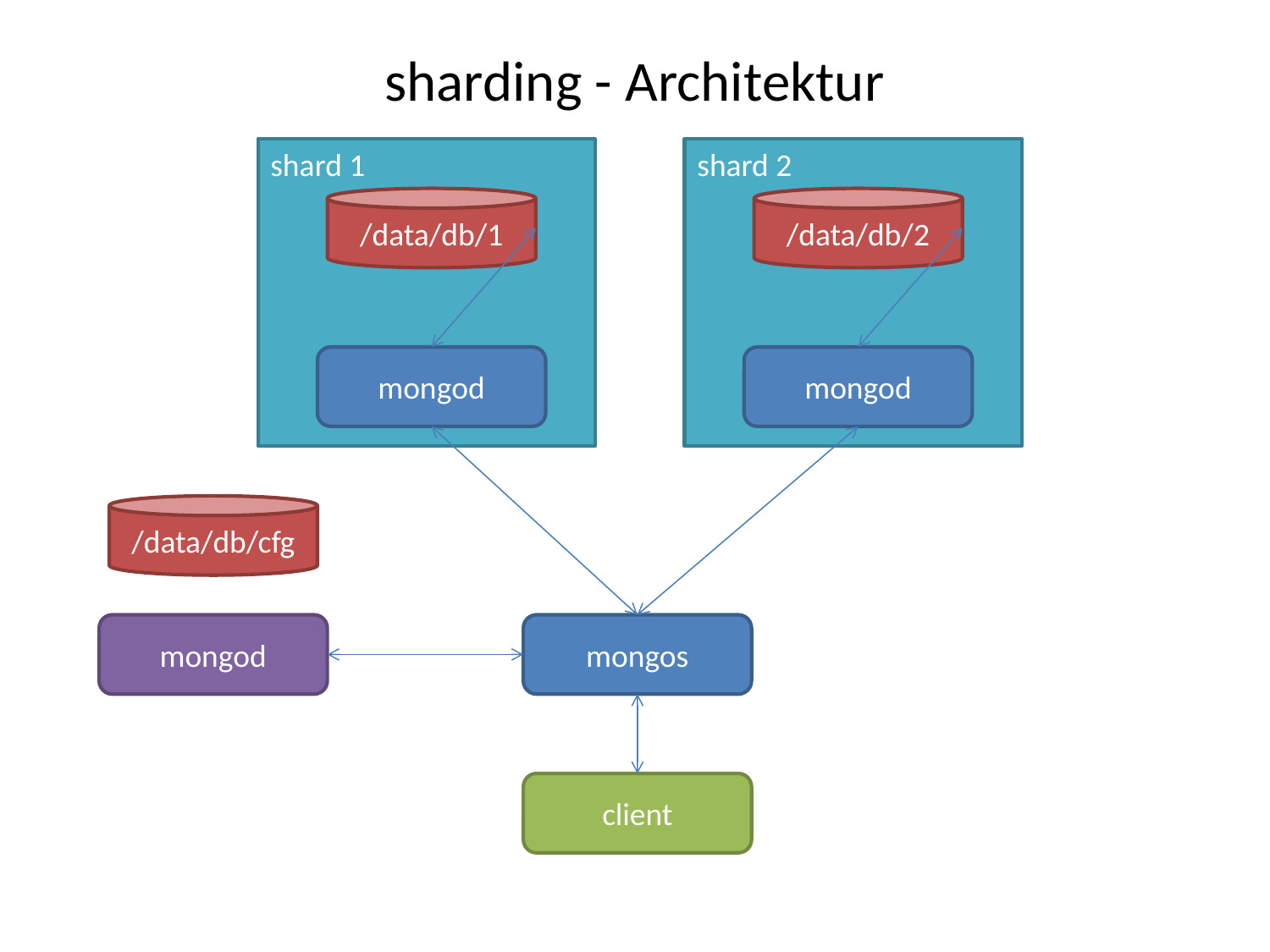

# sharding - Architektur
shard 1
shard 2
/data/db/1
/data/db/2
mongod
mongod
/data/db/cfg
mongod
mongos
client